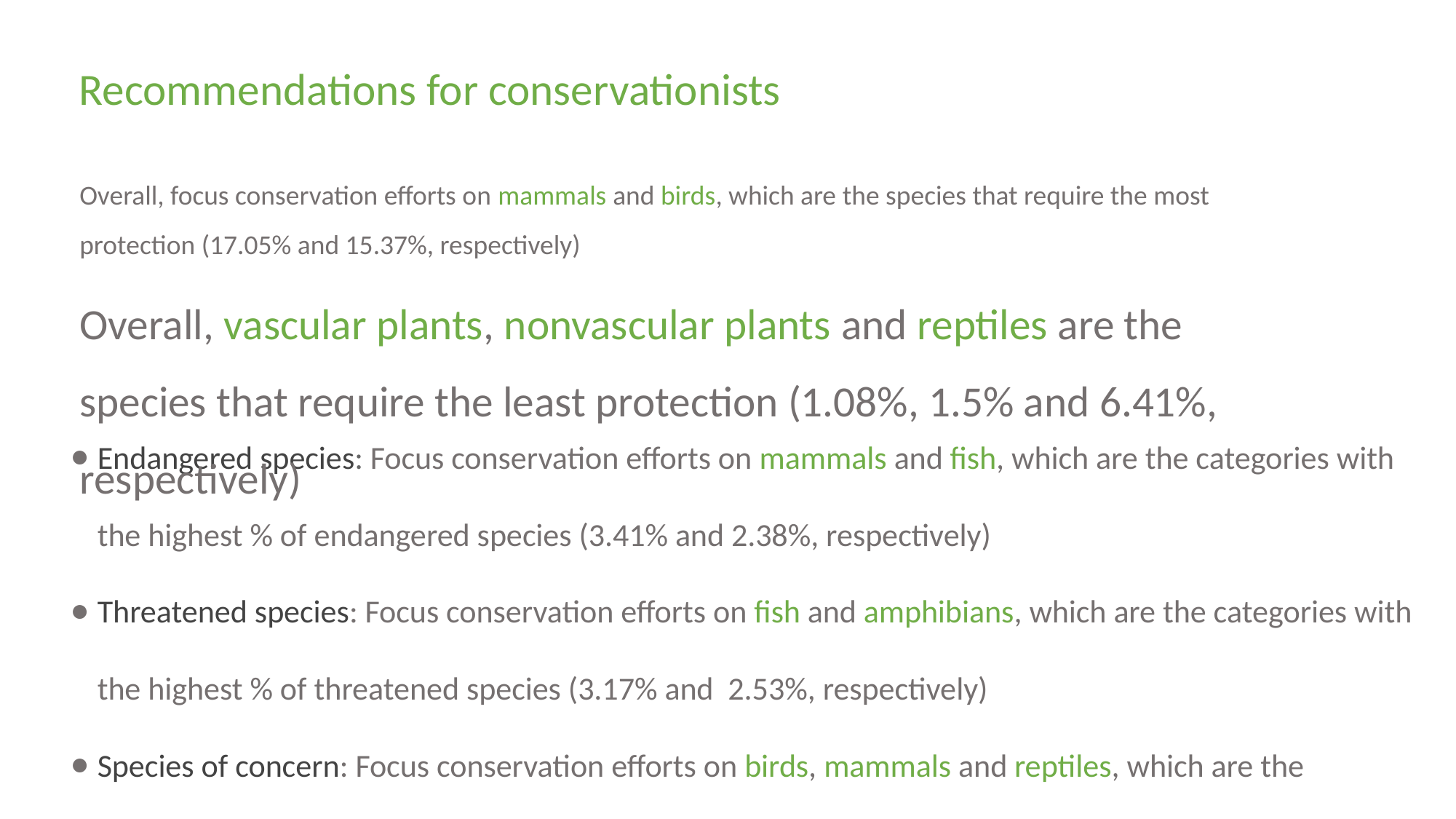

# Recommendations for conservationists
Overall, focus conservation efforts on mammals and birds, which are the species that require the most protection (17.05% and 15.37%, respectively)

Overall, vascular plants, nonvascular plants and reptiles are the species that require the least protection (1.08%, 1.5% and 6.41%, respectively)

Endangered species: Focus conservation efforts on mammals and fish, which are the categories with the highest % of endangered species (3.41% and 2.38%, respectively)
Threatened species: Focus conservation efforts on fish and amphibians, which are the categories with the highest % of threatened species (3.17% and  2.53%, respectively)
Species of concern: Focus conservation efforts on birds, mammals and reptiles, which are the categories with the highest % of species of concern (13.93%, 12.5% and 6.41%, respectively)